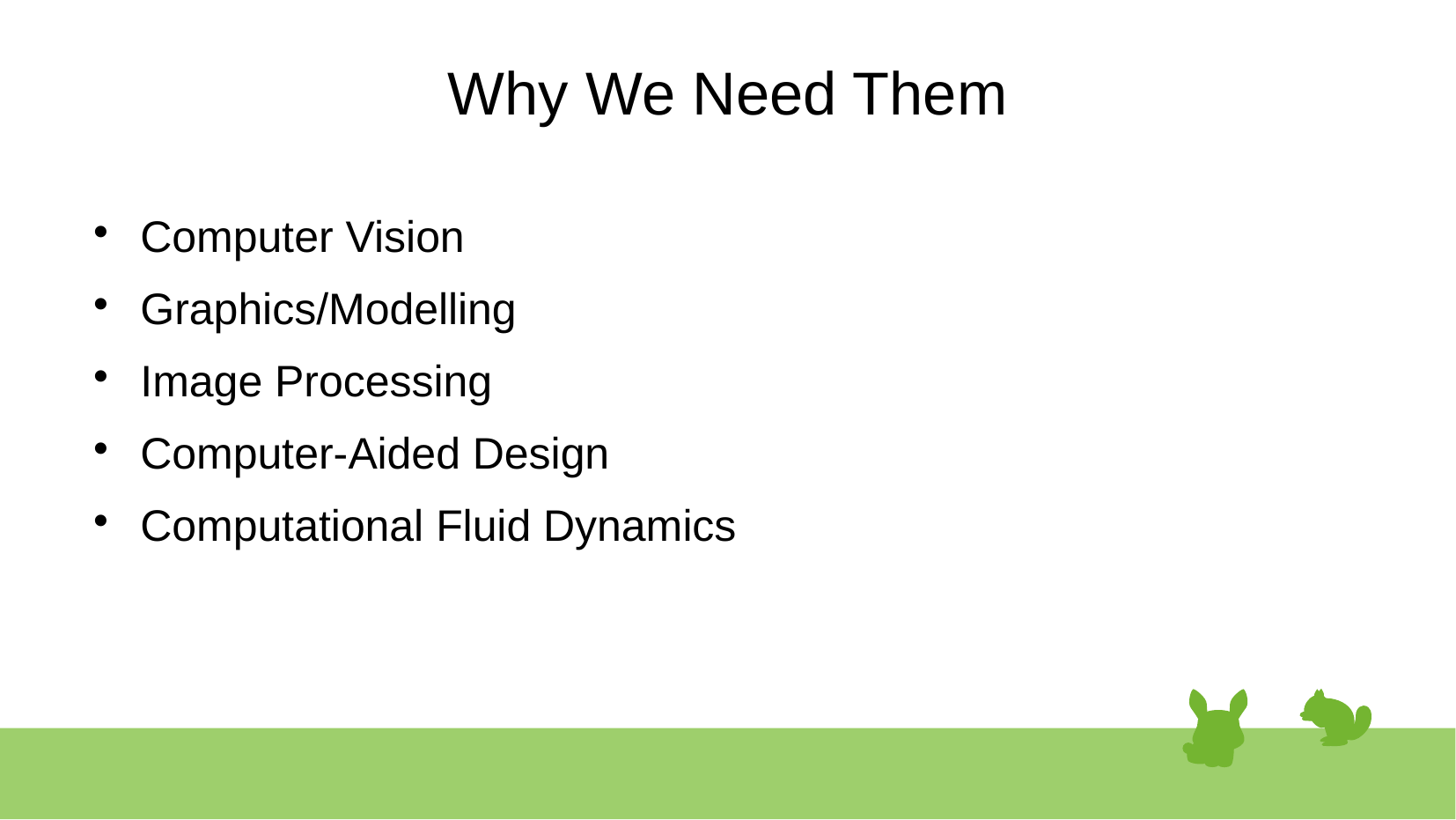

# Why We Need Them
Computer Vision
Graphics/Modelling
Image Processing
Computer-Aided Design
Computational Fluid Dynamics